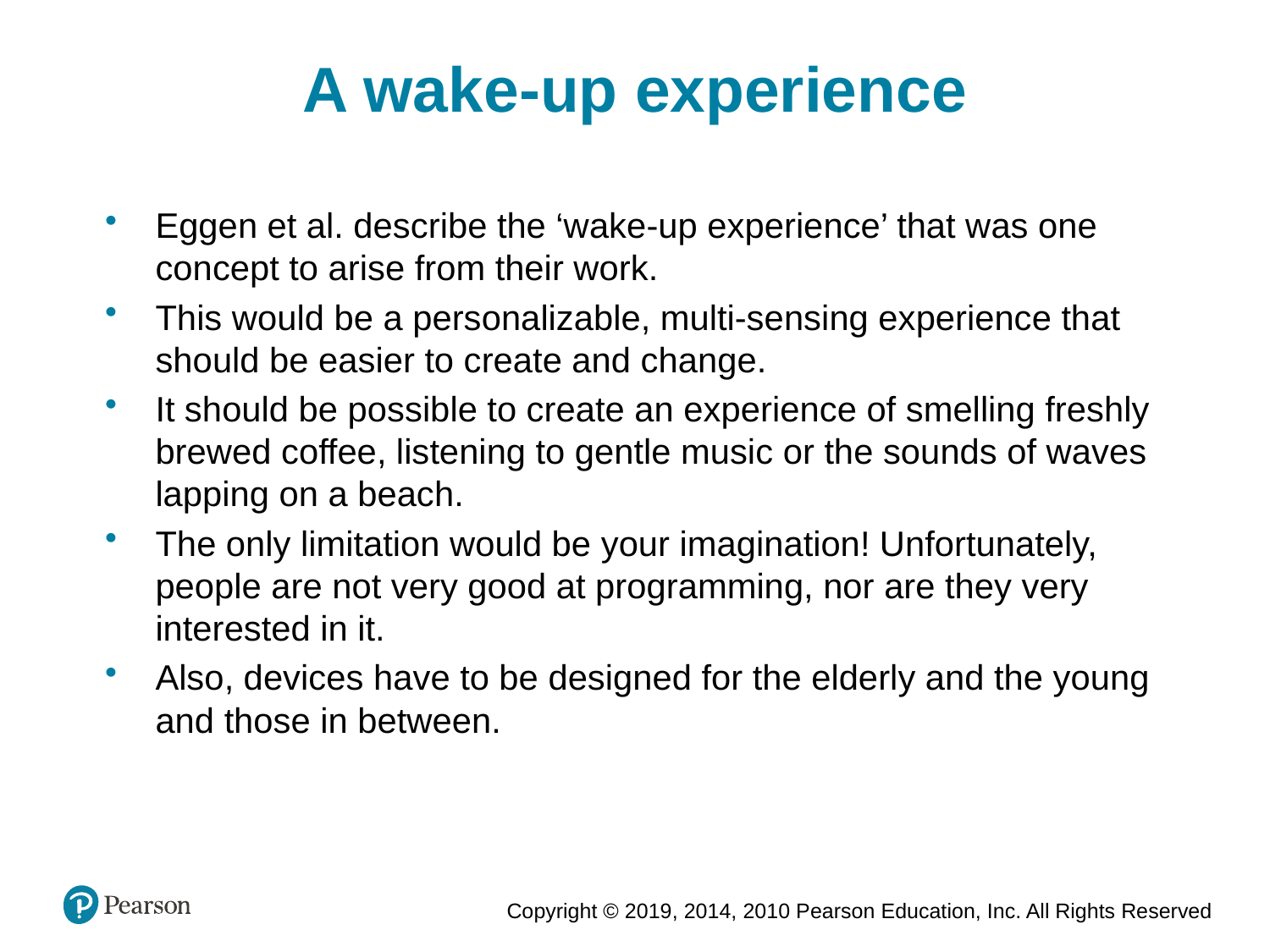

A wake-up experience
Eggen et al. describe the ‘wake-up experience’ that was one concept to arise from their work.
This would be a personalizable, multi-sensing experience that should be easier to create and change.
It should be possible to create an experience of smelling freshly brewed coffee, listening to gentle music or the sounds of waves lapping on a beach.
The only limitation would be your imagination! Unfortunately, people are not very good at programming, nor are they very interested in it.
Also, devices have to be designed for the elderly and the young and those in between.